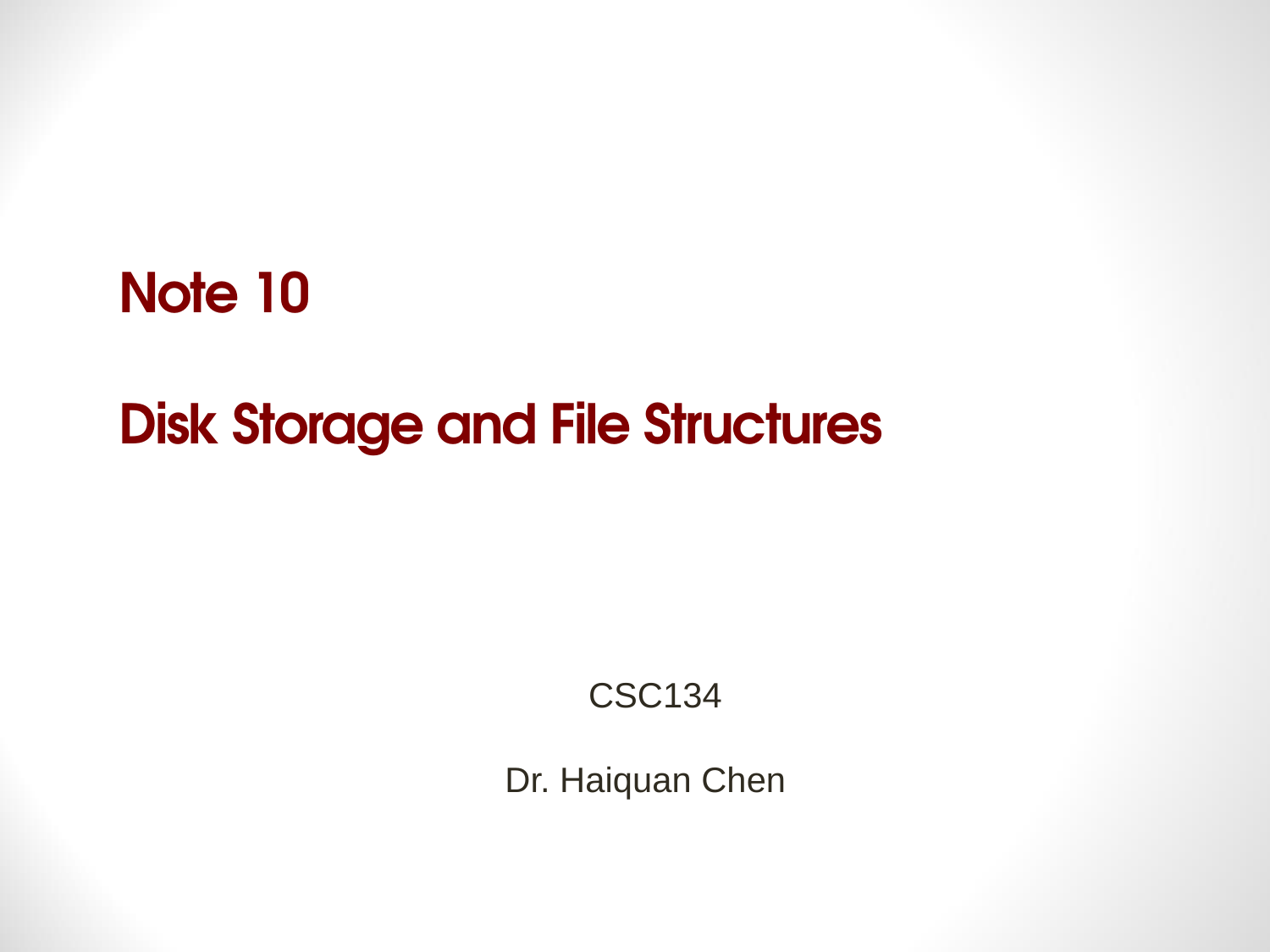

# Note 10 Disk Storage and File Structures
  CSC134

Dr. Haiquan Chen